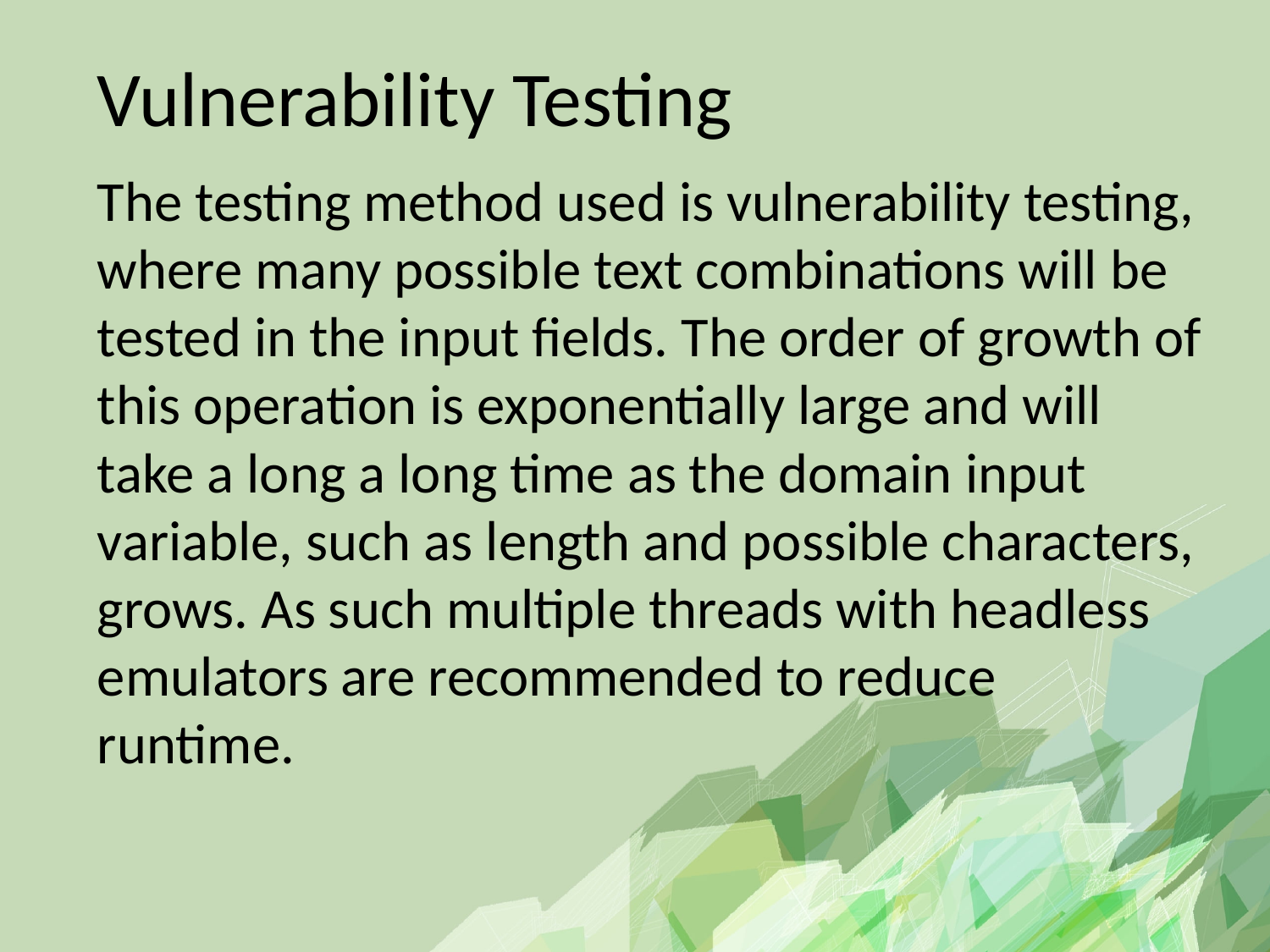

# Vulnerability Testing
The testing method used is vulnerability testing, where many possible text combinations will be tested in the input fields. The order of growth of this operation is exponentially large and will take a long a long time as the domain input variable, such as length and possible characters, grows. As such multiple threads with headless emulators are recommended to reduce runtime.